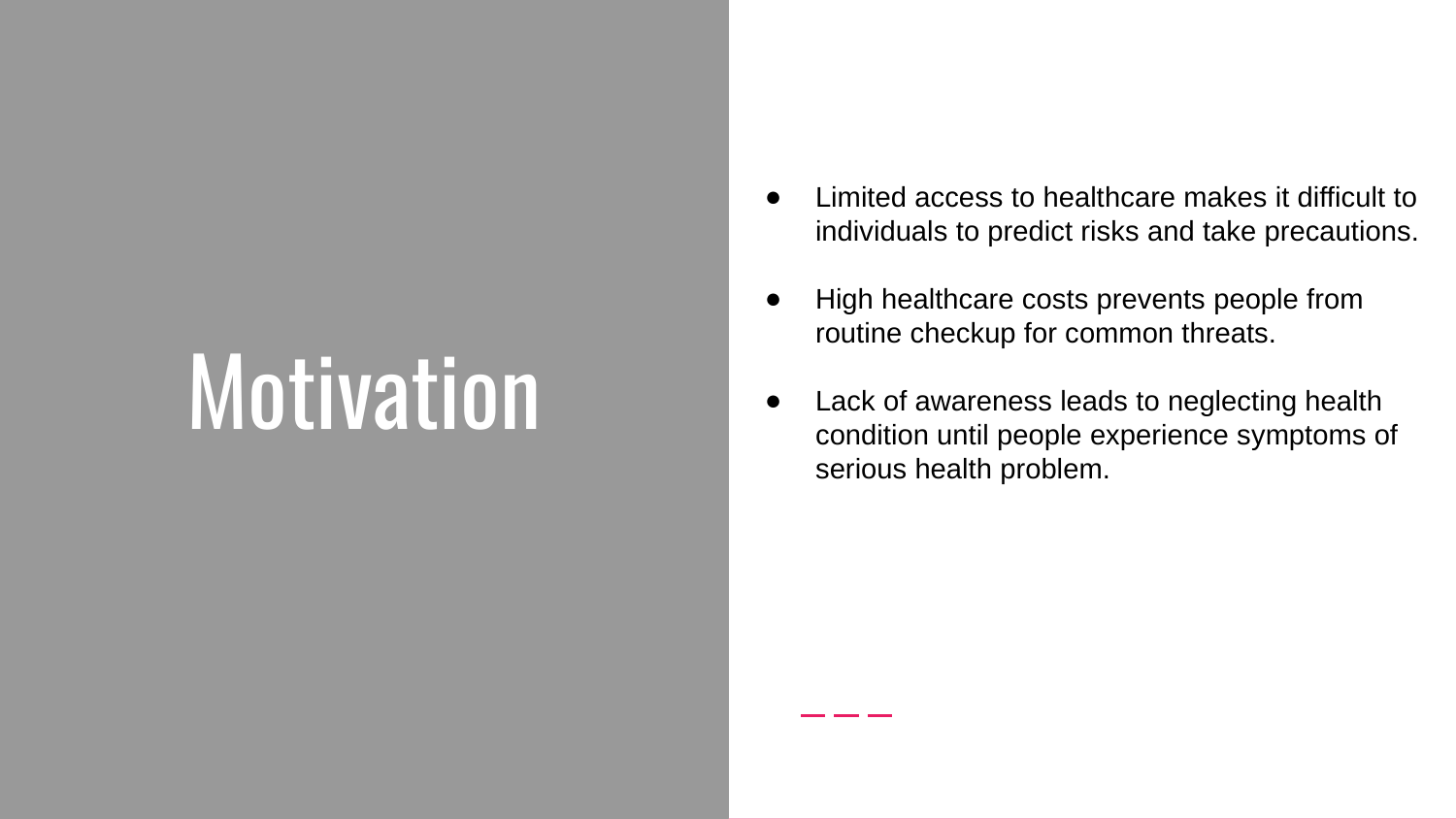

Motivation

Limited access to healthcare makes it difficult to individuals to predict risks and take precautions.
High healthcare costs prevents people from routine checkup for common threats.
Lack of awareness leads to neglecting health condition until people experience symptoms of serious health problem.

#